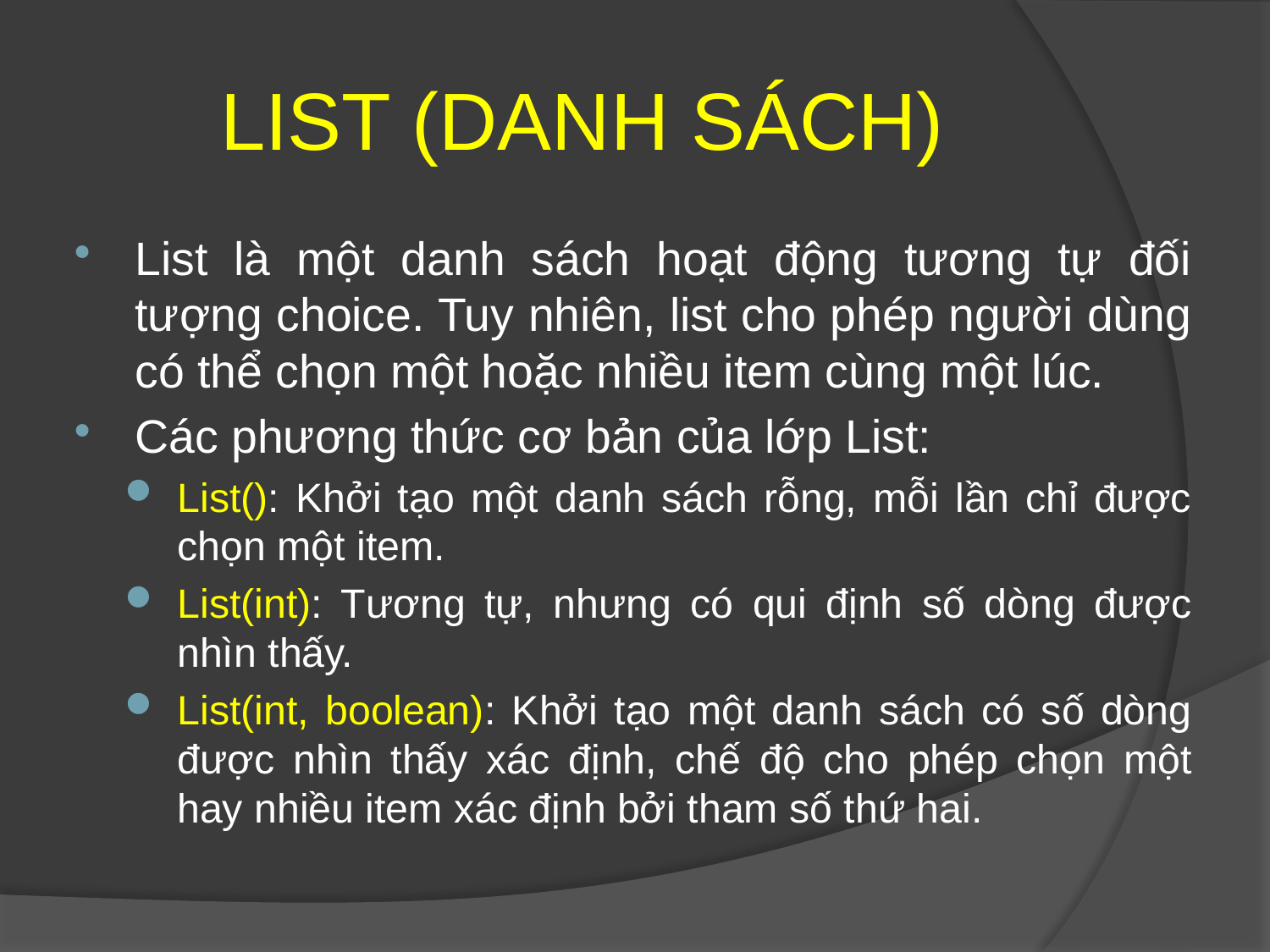

LIST (DANH SÁCH)
List là một danh sách hoạt động tương tự đối tượng choice. Tuy nhiên, list cho phép người dùng có thể chọn một hoặc nhiều item cùng một lúc.
Các phương thức cơ bản của lớp List:
List(): Khởi tạo một danh sách rỗng, mỗi lần chỉ được chọn một item.
List(int): Tương tự, nhưng có qui định số dòng được nhìn thấy.
List(int, boolean): Khởi tạo một danh sách có số dòng được nhìn thấy xác định, chế độ cho phép chọn một hay nhiều item xác định bởi tham số thứ hai.